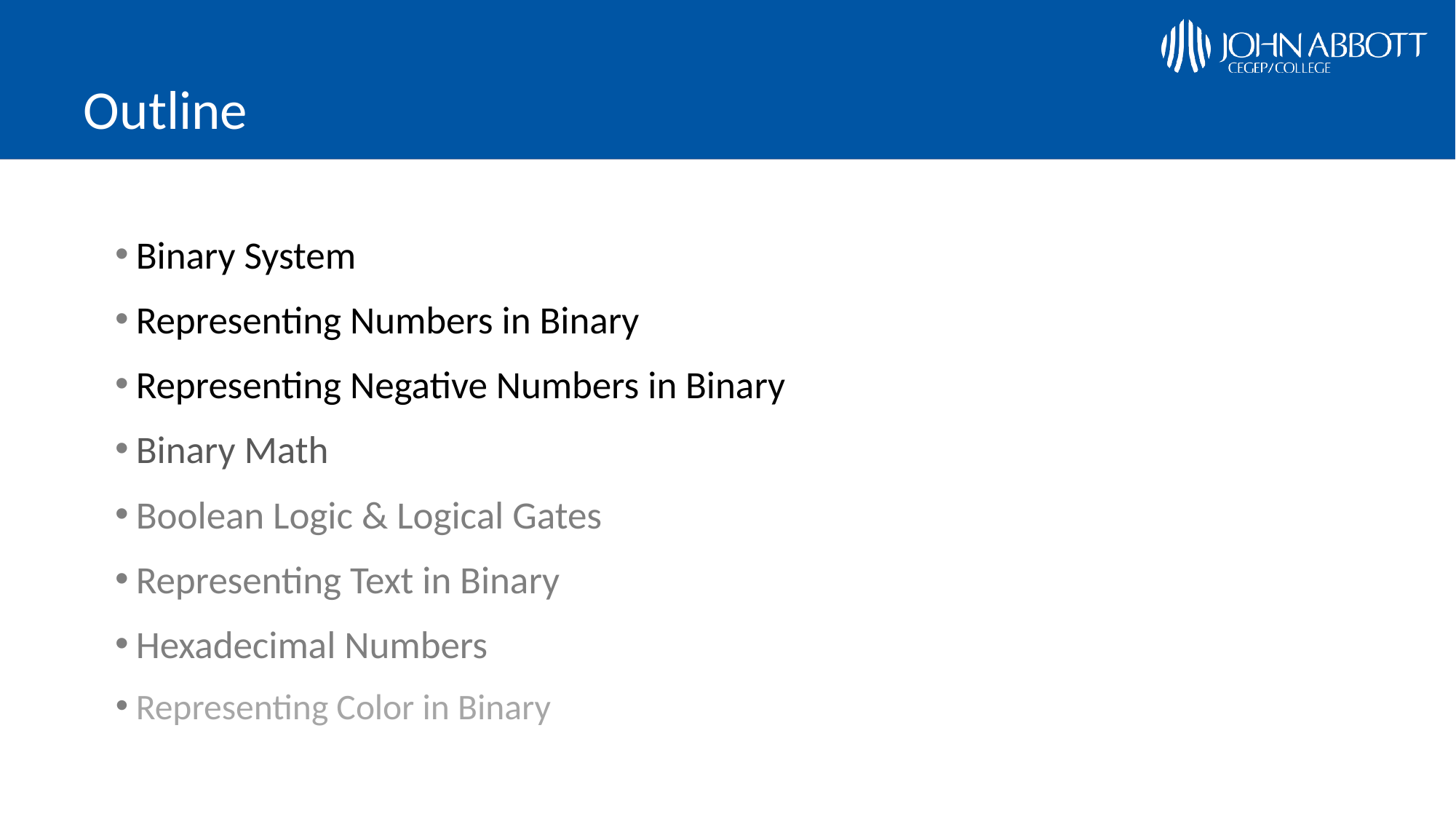

# Outline
Binary System
Representing Numbers in Binary
Representing Negative Numbers in Binary
Binary Math
Boolean Logic & Logical Gates
Representing Text in Binary
Hexadecimal Numbers
Representing Color in Binary